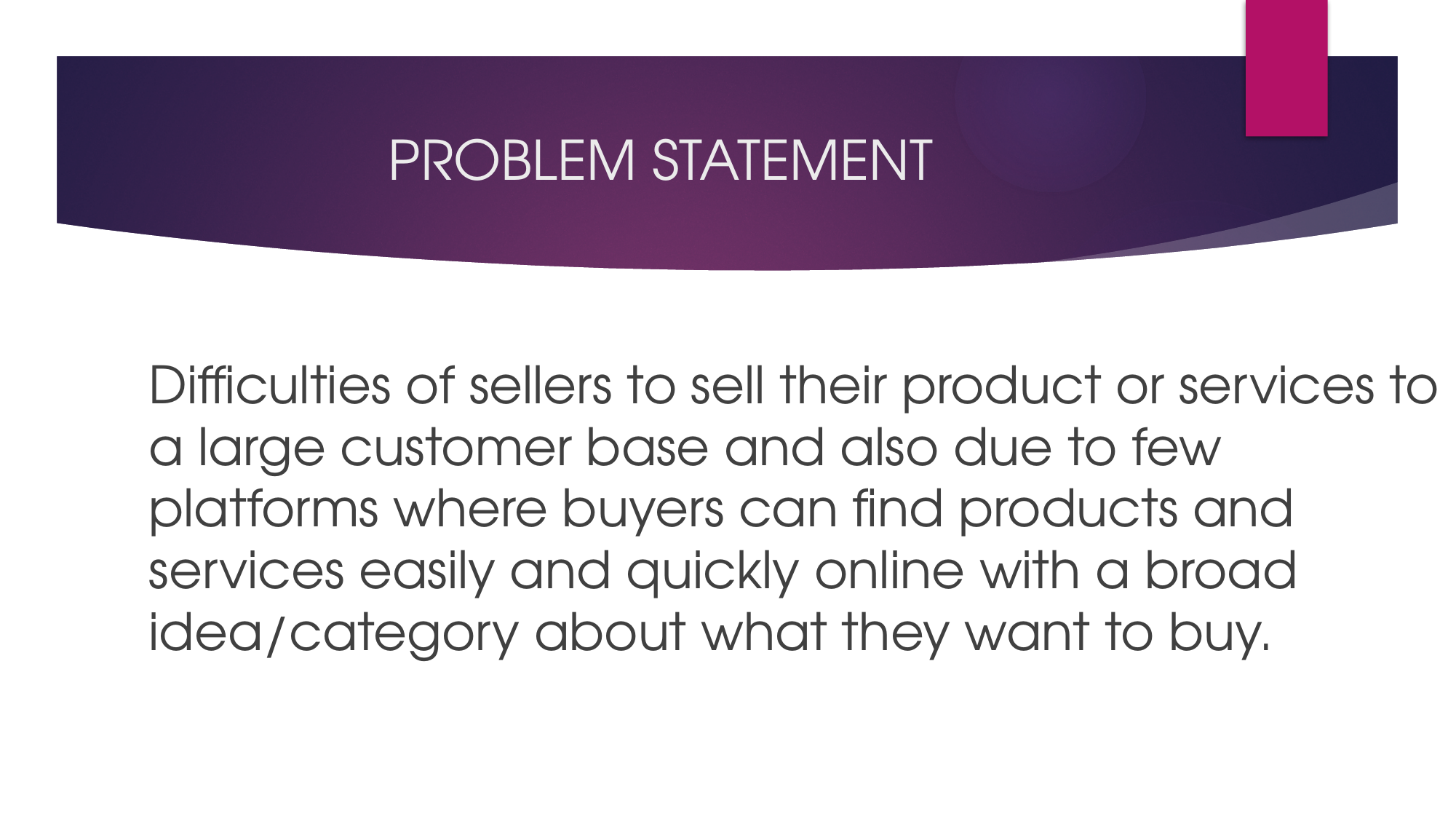

# PROBLEM STATEMENT
Difficulties of sellers to sell their product or services to a large customer base and also due to few platforms where buyers can find products and services easily and quickly online with a broad idea/category about what they want to buy.